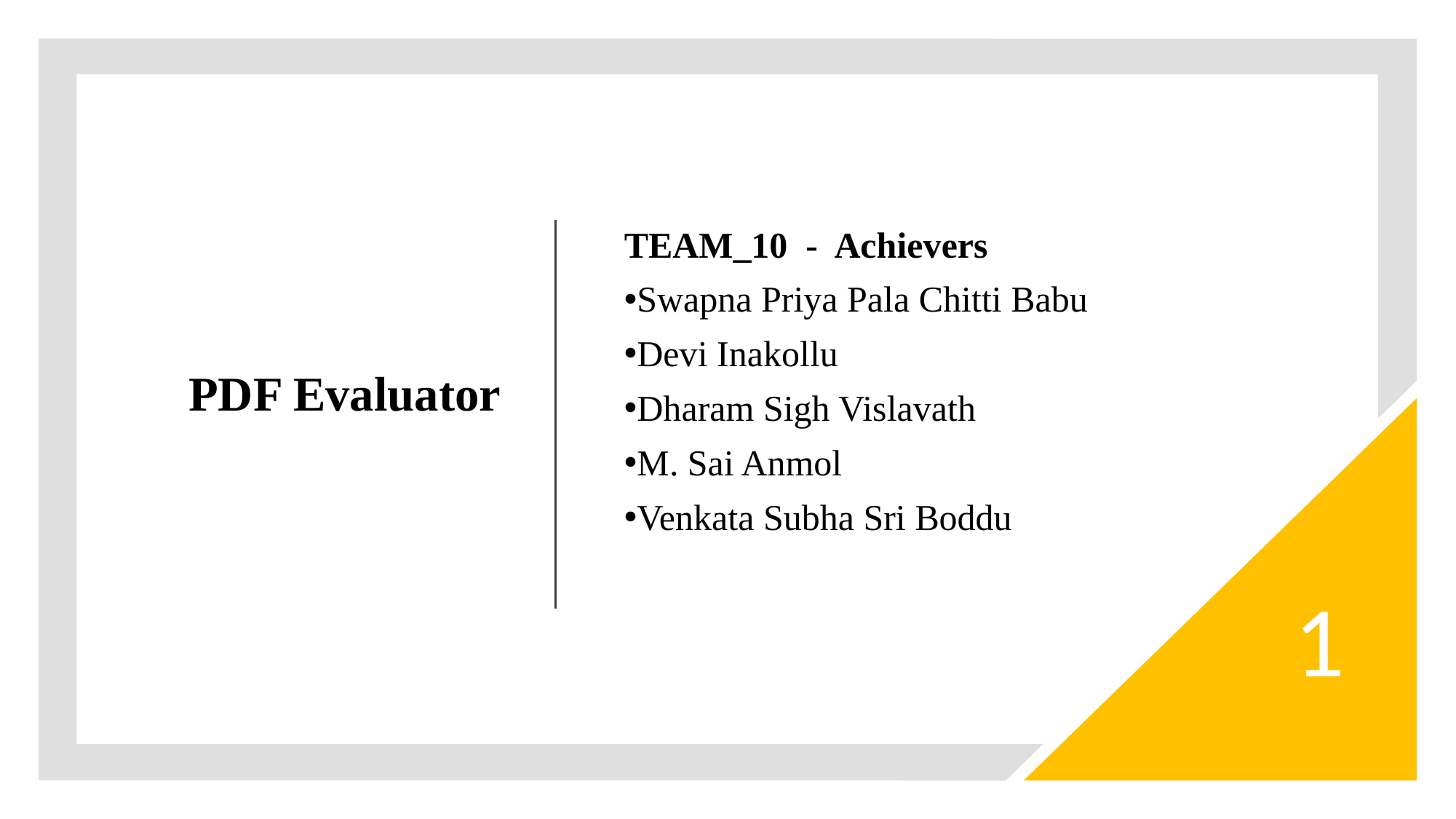

TEAM_10  -  Achievers
Swapna Priya Pala Chitti Babu
Devi Inakollu
Dharam Sigh Vislavath
M. Sai Anmol
Venkata Subha Sri Boddu

# PDF Evaluator PDF Evaluator

1